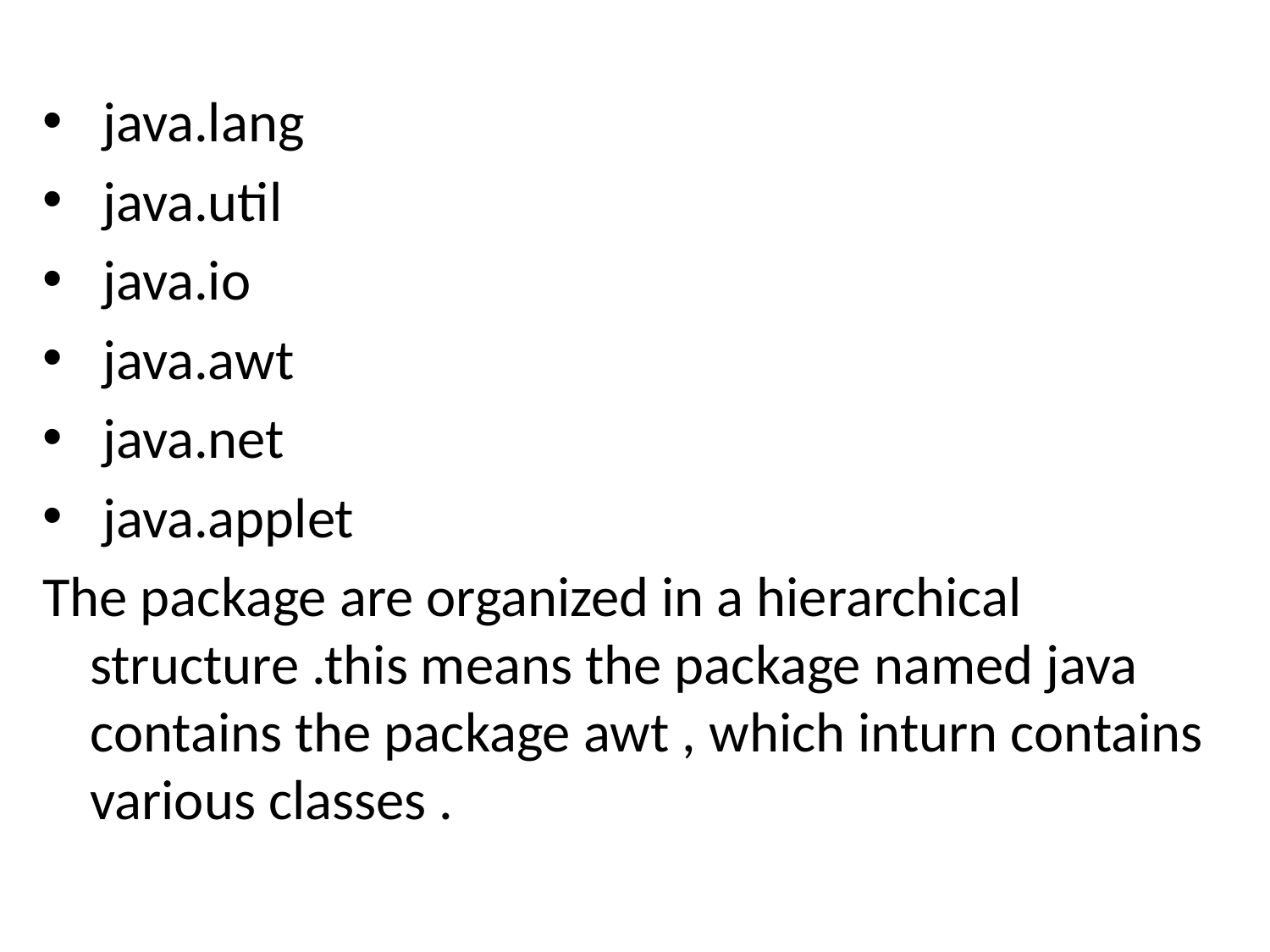

java.lang
 java.util
 java.io
 java.awt
 java.net
 java.applet
The package are organized in a hierarchical structure .this means the package named java contains the package awt , which inturn contains various classes .